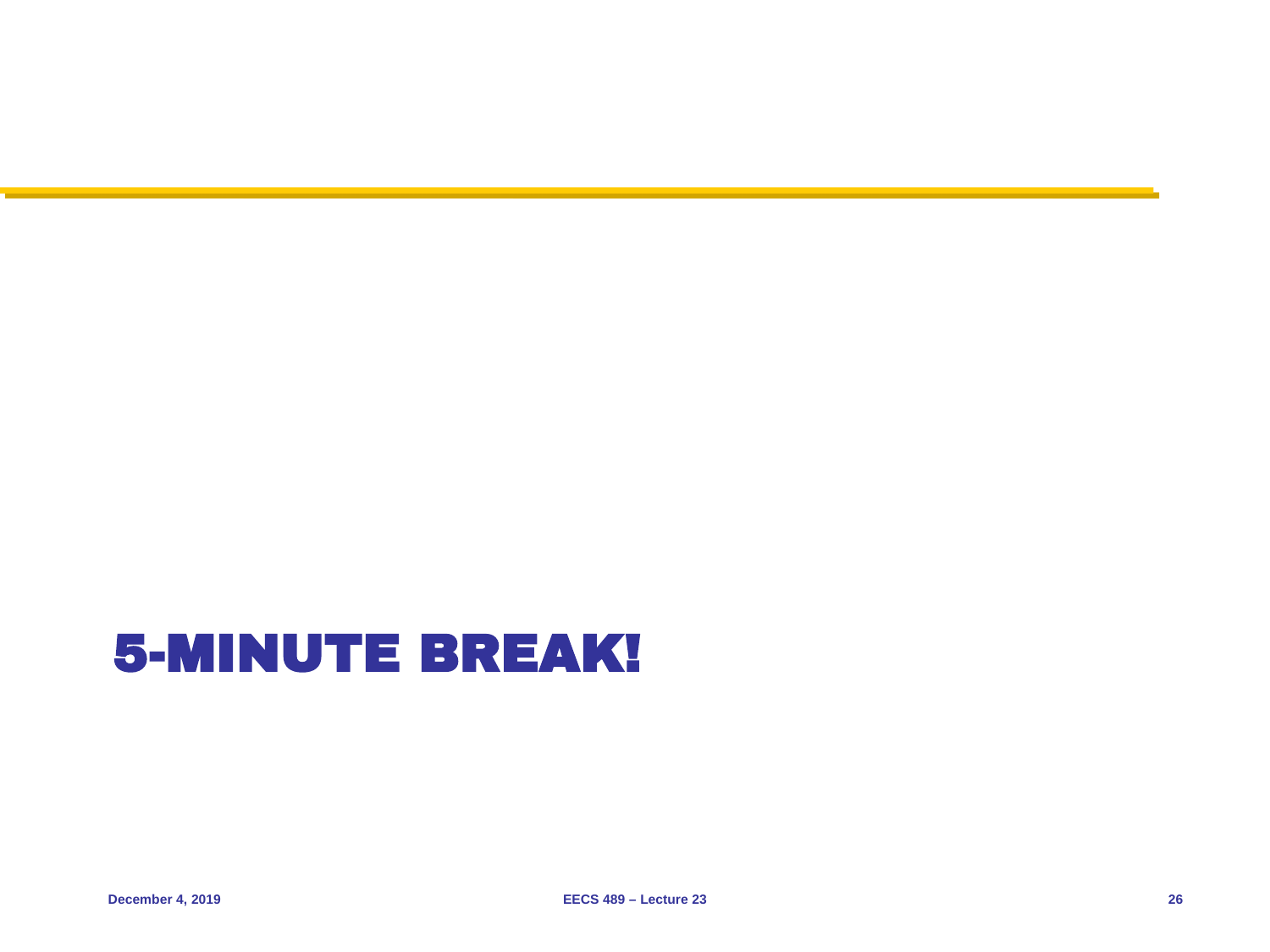

# 5-minute break!
December 4, 2019
EECS 489 – Lecture 23
26